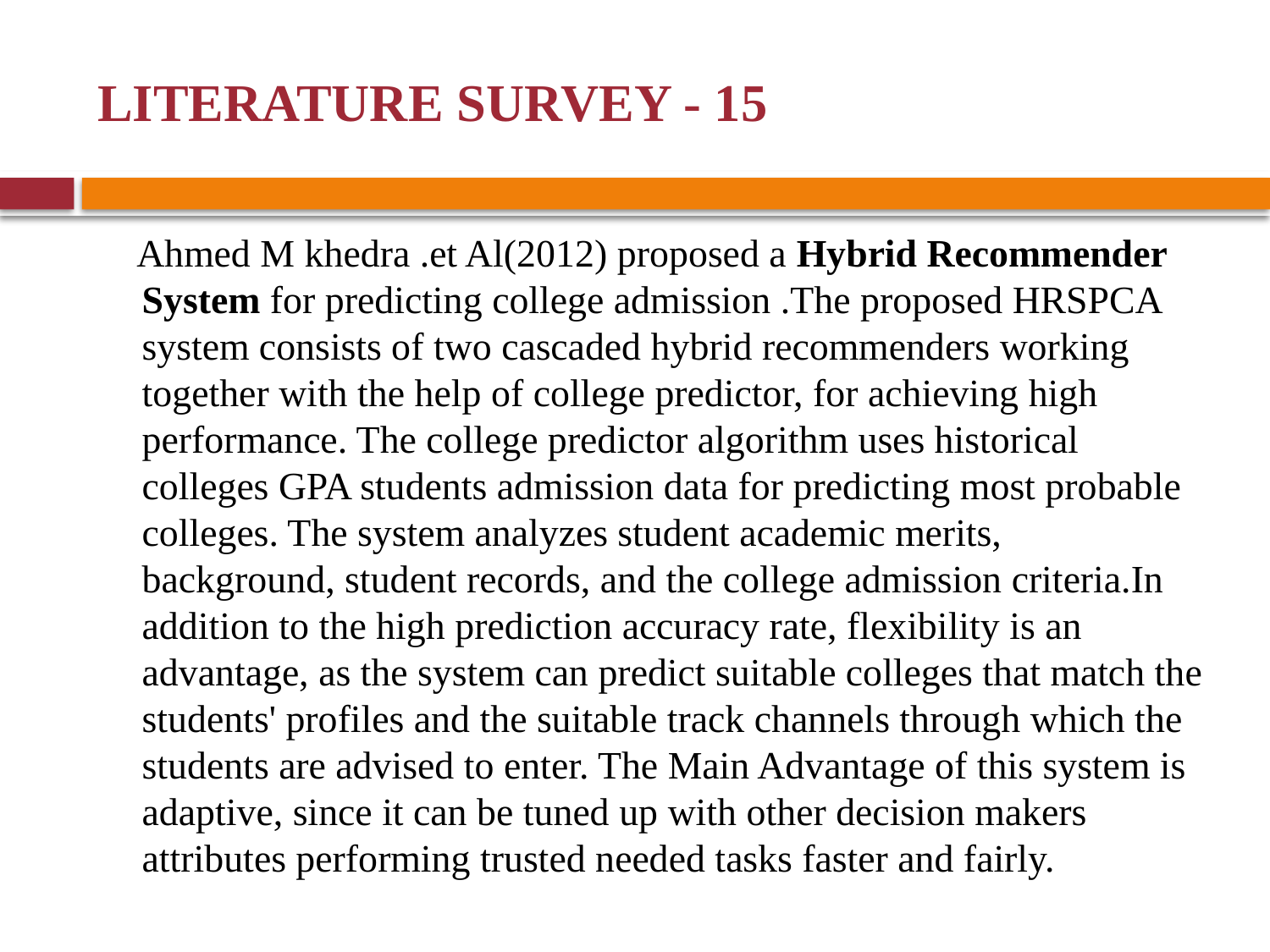

# LITERATURE SURVEY - 15
    Ahmed M khedra .et Al(2012) proposed a Hybrid Recommender System for predicting college admission .The proposed HRSPCA system consists of two cascaded hybrid recommenders working together with the help of college predictor, for achieving high performance. The college predictor algorithm uses historical colleges GPA students admission data for predicting most probable colleges. The system analyzes student academic merits, background, student records, and the college admission criteria.In addition to the high prediction accuracy rate, flexibility is an advantage, as the system can predict suitable colleges that match the students' profiles and the suitable track channels through which the students are advised to enter. The Main Advantage of this system is adaptive, since it can be tuned up with other decision makers attributes performing trusted needed tasks faster and fairly.